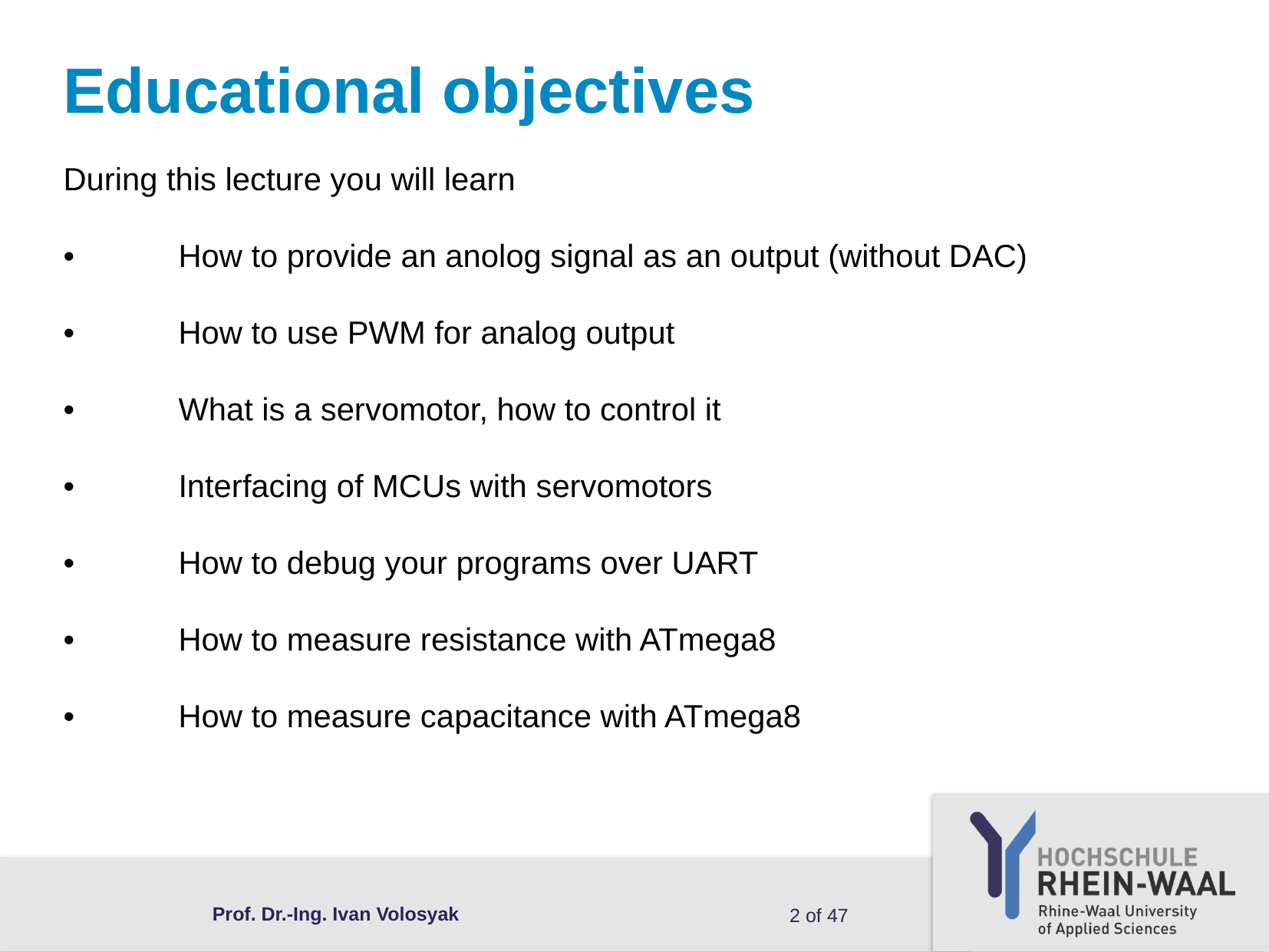

Educational objectives
During this lecture you will learn

• 	How to provide an anolog signal as an output (without DAC)

• 	How to use PWM for analog output

• 	What is a servomotor, how to control it

• 	Interfacing of MCUs with servomotors

• 	How to debug your programs over UART

• 	How to measure resistance with ATmega8

• 	How to measure capacitance with ATmega8

Prof. Dr.-Ing. Ivan Volosyak